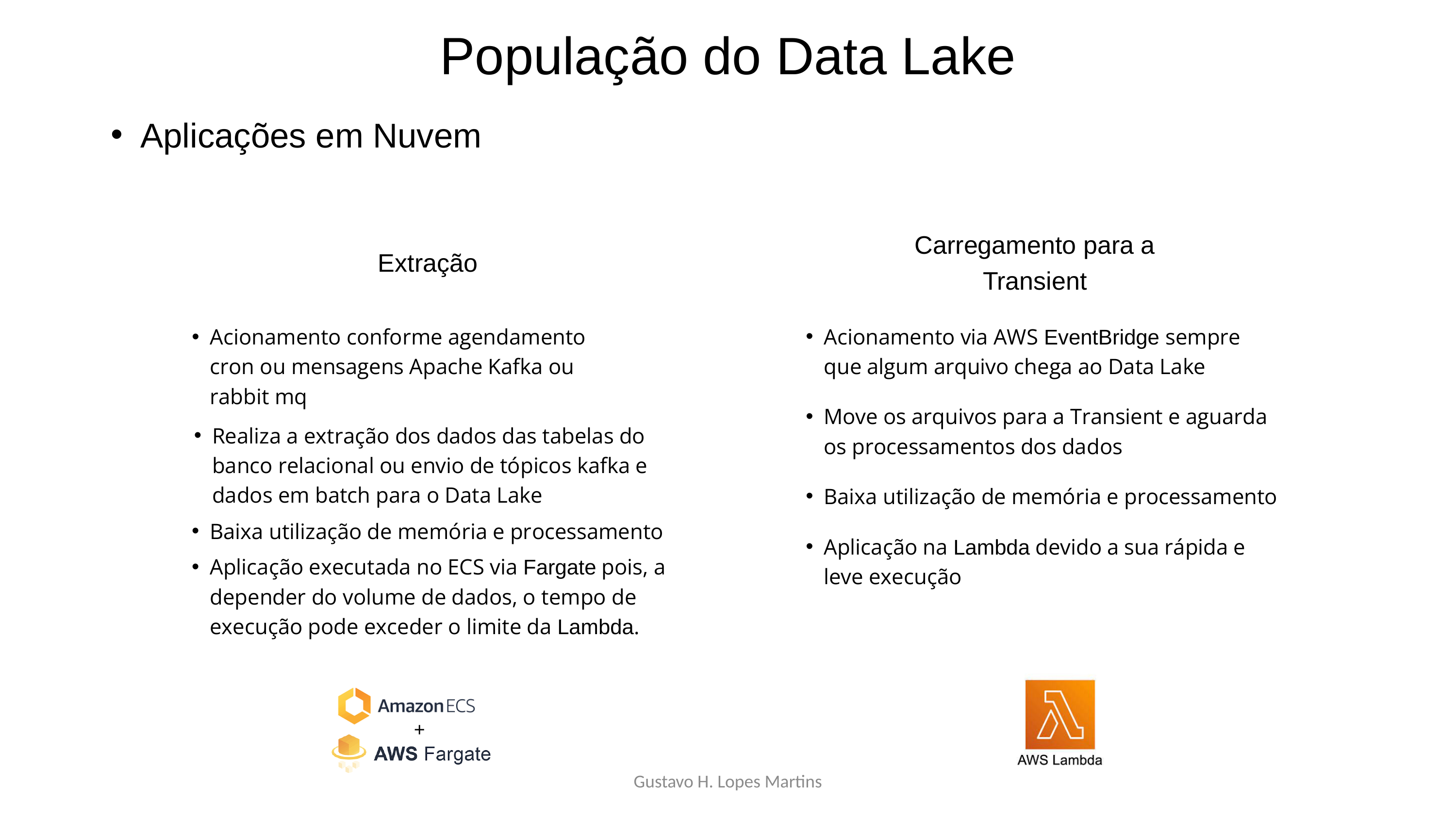

População do Data Lake
Aplicações em Nuvem
Carregamento para a Transient
Extração
Acionamento via AWS EventBridge sempre que algum arquivo chega ao Data Lake
Acionamento conforme agendamento cron ou mensagens Apache Kafka ou rabbit mq
Move os arquivos para a Transient e aguarda os processamentos dos dados
Realiza a extração dos dados das tabelas do banco relacional ou envio de tópicos kafka e dados em batch para o Data Lake
Baixa utilização de memória e processamento
Baixa utilização de memória e processamento
Aplicação na Lambda devido a sua rápida e leve execução
Aplicação executada no ECS via Fargate pois, a depender do volume de dados, o tempo de execução pode exceder o limite da Lambda.

+

Gustavo H. Lopes Martins